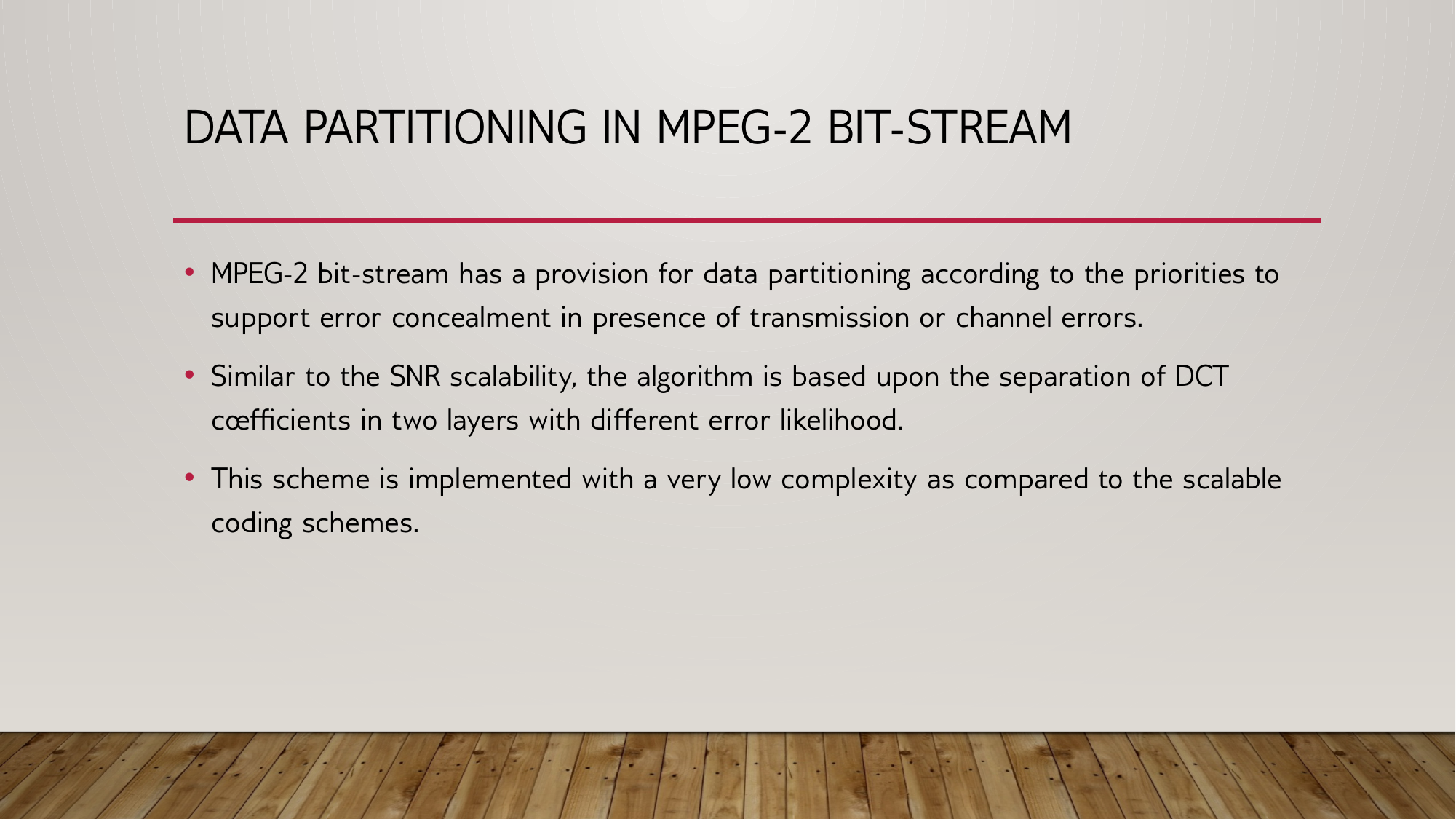

# Data partitioning in mpeg-2 bit-stream
MPEG-2 bit-stream has a provision for data partitioning according to the priorities to support error concealment in presence of transmission or channel errors.
Similar to the SNR scalability, the algorithm is based upon the separation of DCT coefficients in two layers with different error likelihood.
This scheme is implemented with a very low complexity as compared to the scalable coding schemes.